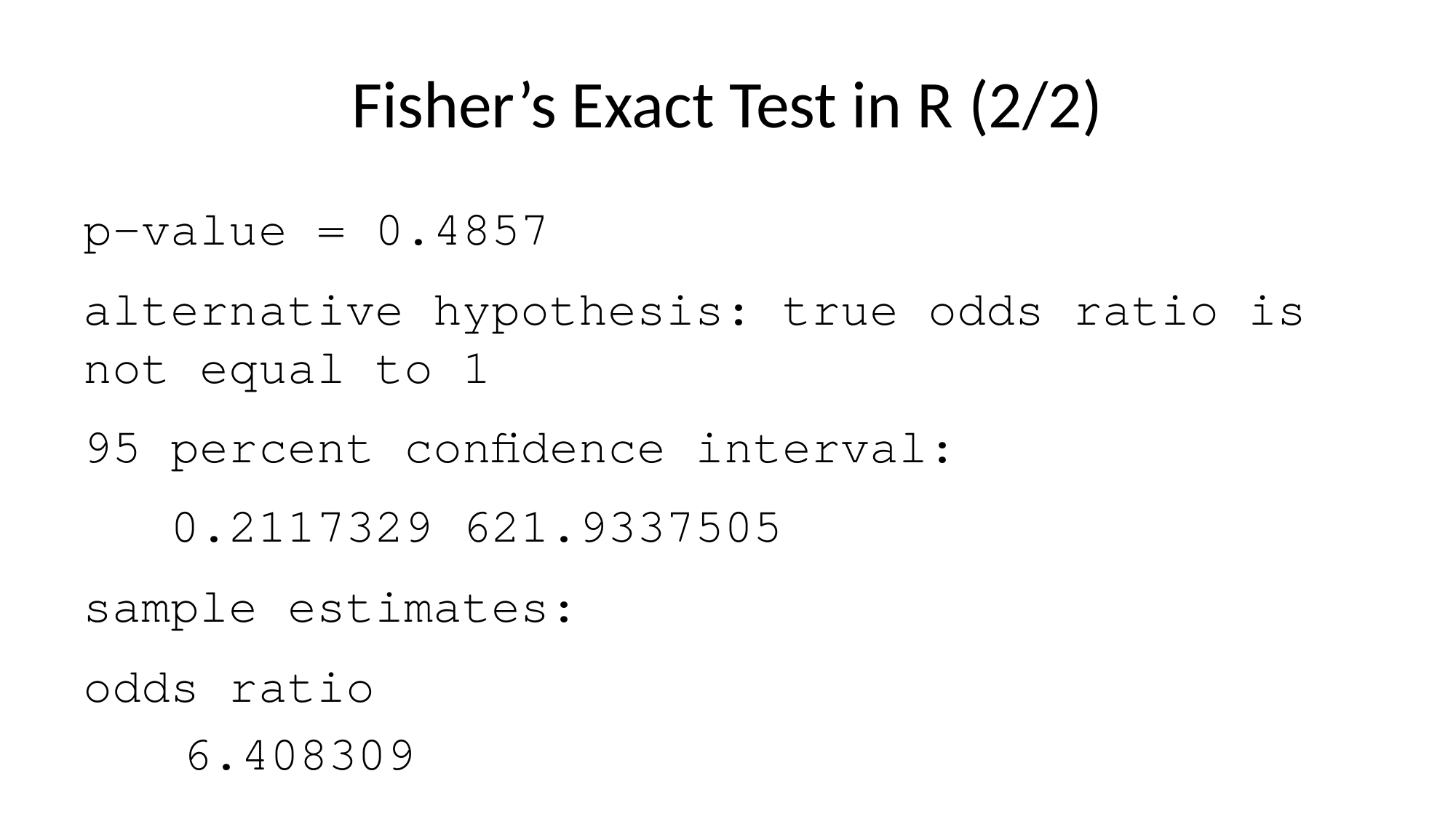

# Fisher’s Exact Test in R (2/2)
p-value = 0.4857
alternative hypothesis: true odds ratio is not equal to 1
95 percent confidence interval:
   0.2117329 621.9337505
sample estimates:
odds ratio
  6.408309